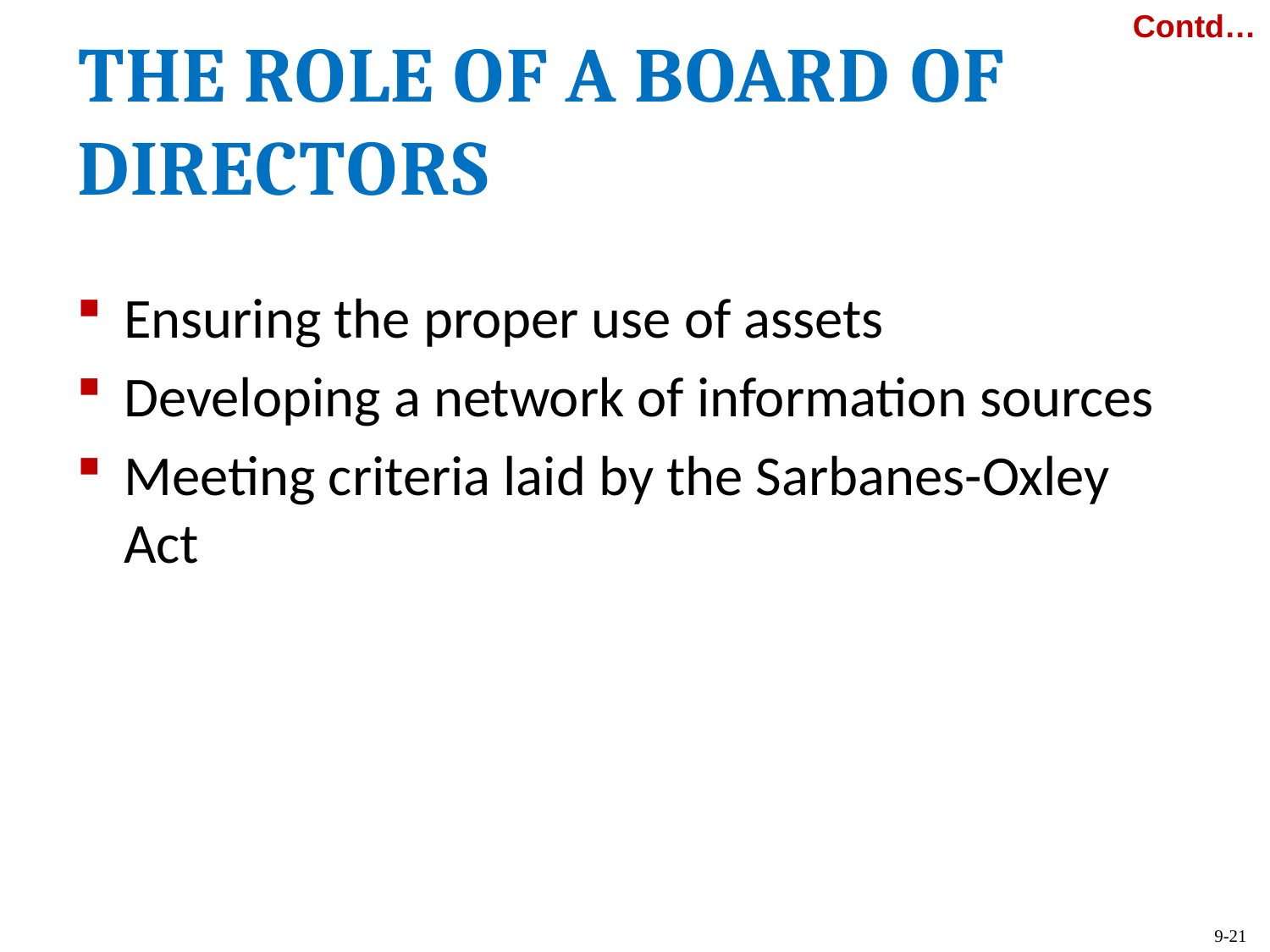

THE ROLE OF A BOARD OF DIRECTORS
Contd…
Ensuring the proper use of assets
Developing a network of information sources
Meeting criteria laid by the Sarbanes-Oxley Act